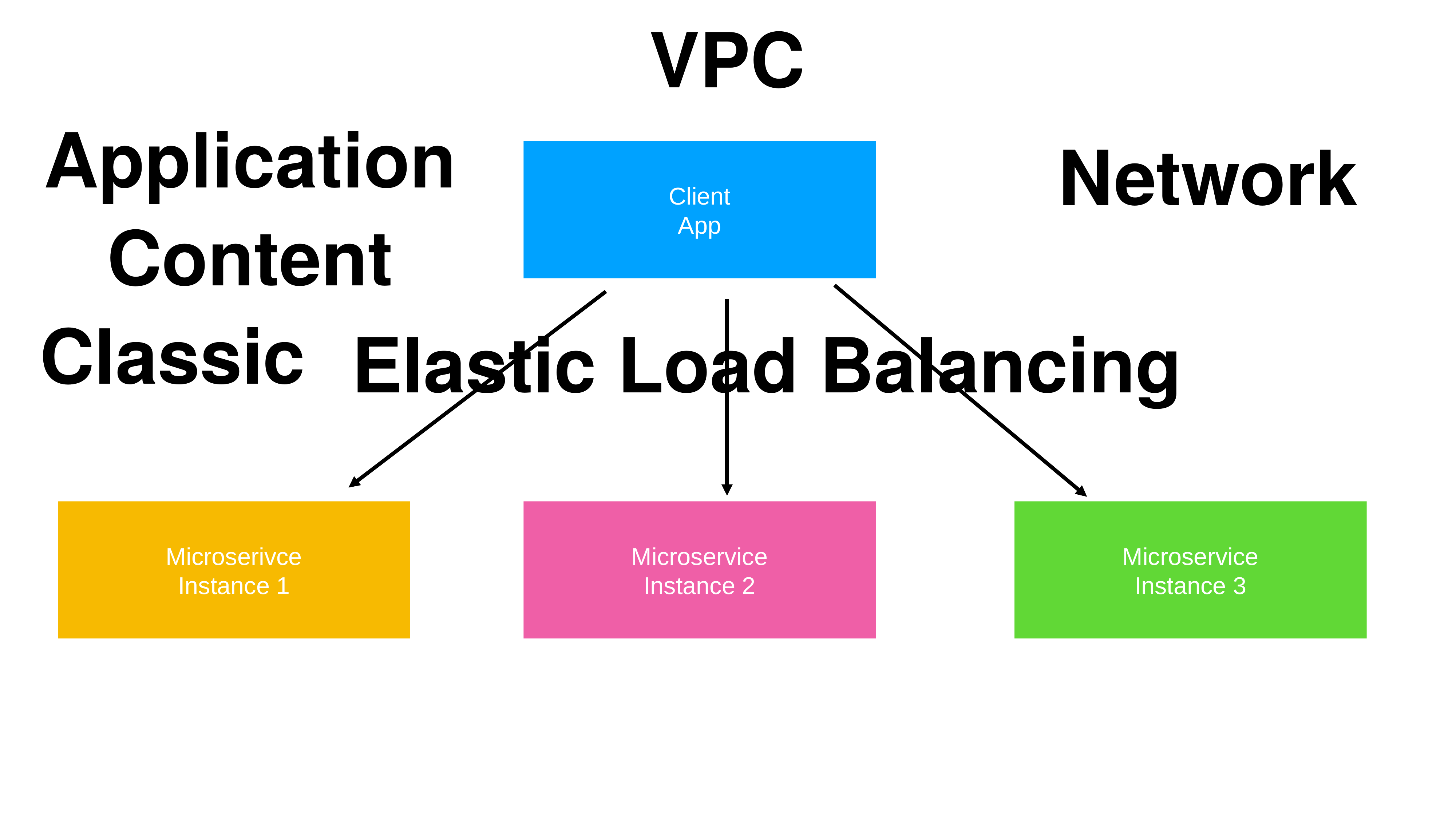

VPC
Application
Network
Client
App
Content

Classic
Elastic Load Balancing
Microserivce
Instance 1
Microservice
Instance 2
Microservice
Instance 3